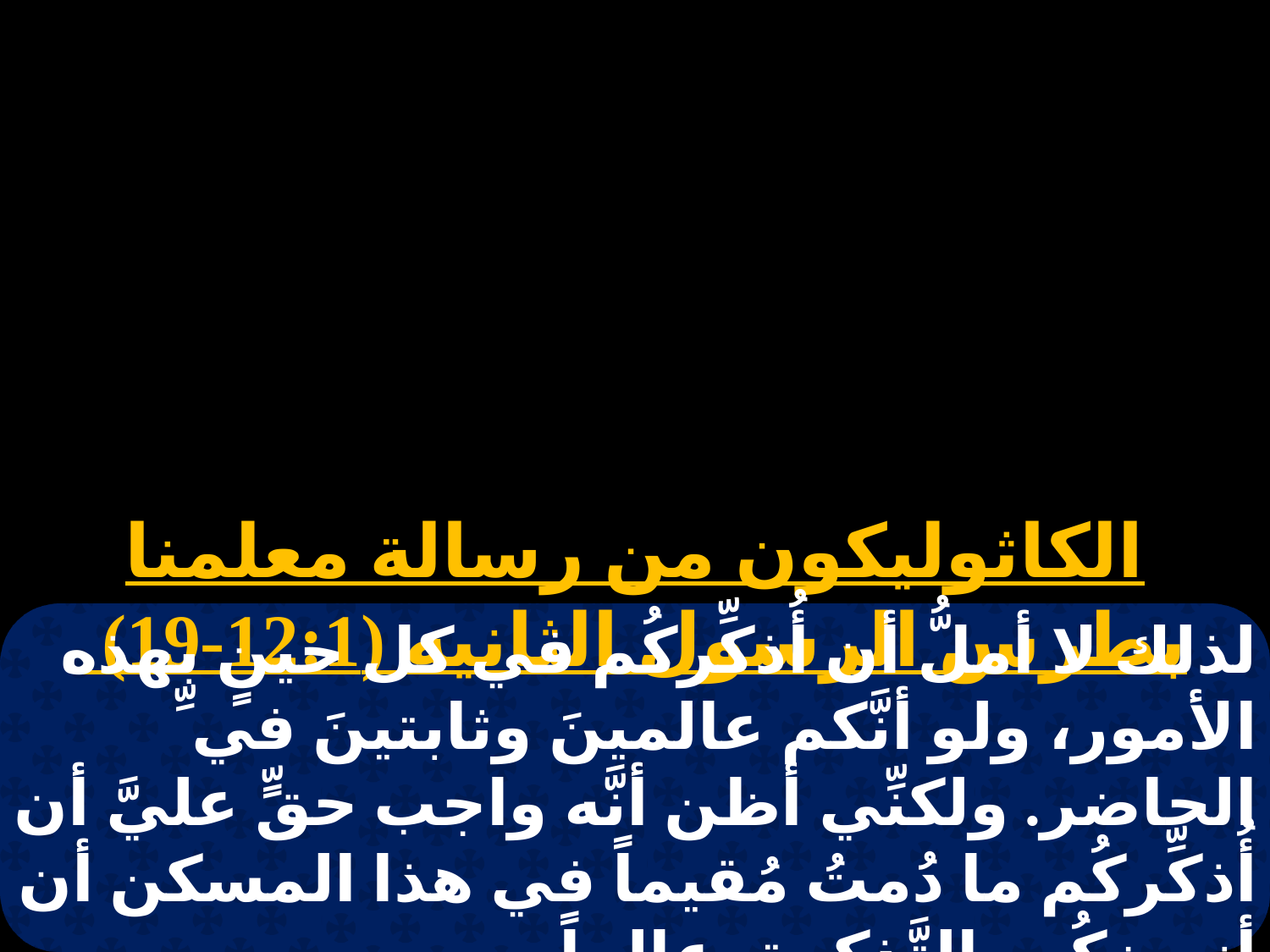

الكاثوليكون من رسالة معلمنا بطرس الرسول الثانيه (12:1-19)
لذلك لا أملُّ أن أُذكِّركُم في كل حينٍ بهذه الأمور، ولو أنَّكم عالمينَ وثابتينَ في ِّ الحاضر. ولكنِّي أظن أنَّه واجب حقٍّ عليَّ أن أُذكِّركُم ما دُمتُ مُقيماً في هذا المسكن أن أنهضكُم بالتَّذكرة، عالماً